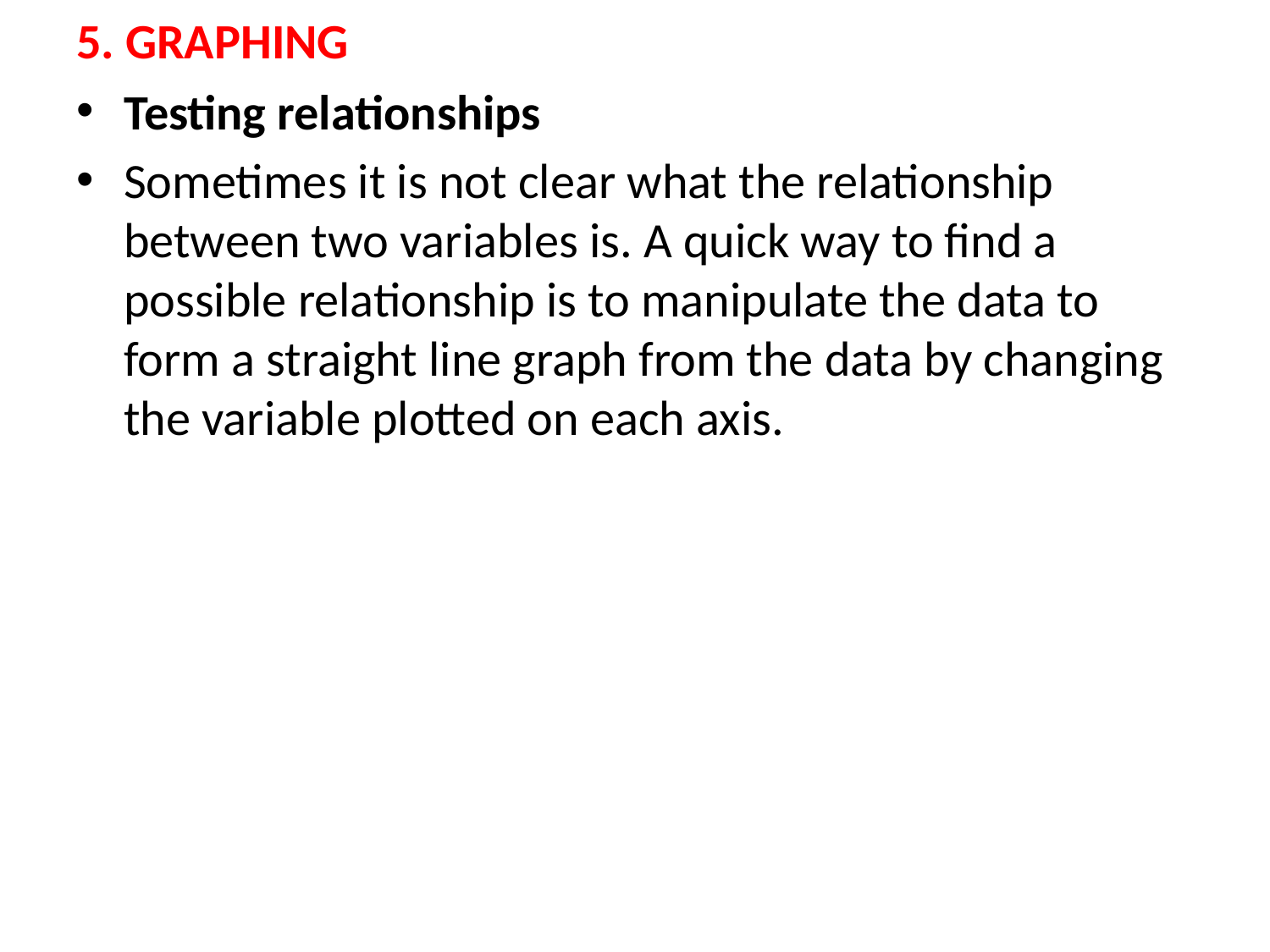

# 5. GRAPHING
Testing relationships
Sometimes it is not clear what the relationship between two variables is. A quick way to find a possible relationship is to manipulate the data to form a straight line graph from the data by changing the variable plotted on each axis.